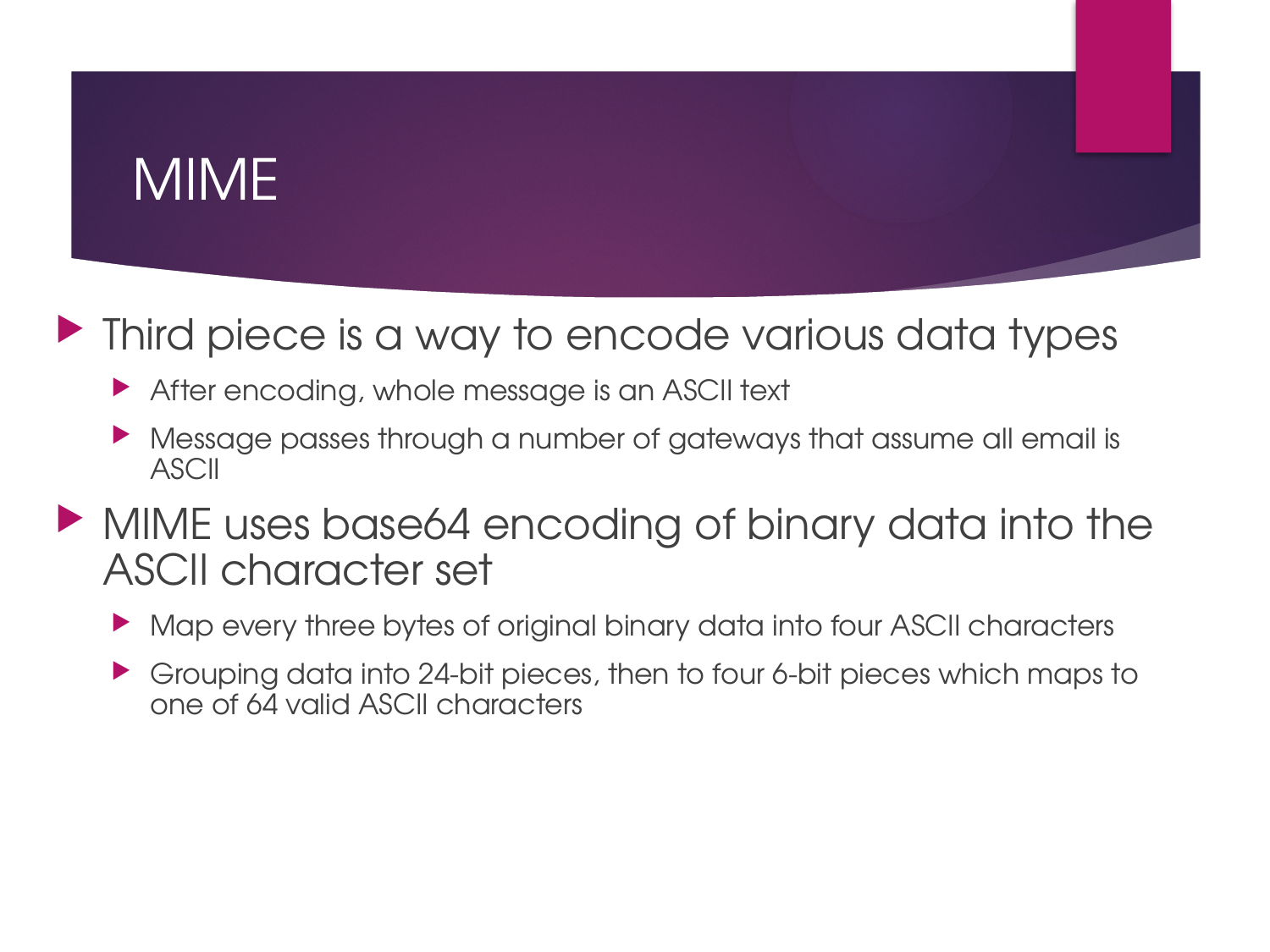

# MIME
Third piece is a way to encode various data types
After encoding, whole message is an ASCII text
Message passes through a number of gateways that assume all email is ASCII
MIME uses base64 encoding of binary data into the ASCII character set
Map every three bytes of original binary data into four ASCII characters
Grouping data into 24-bit pieces, then to four 6-bit pieces which maps to one of 64 valid ASCII characters